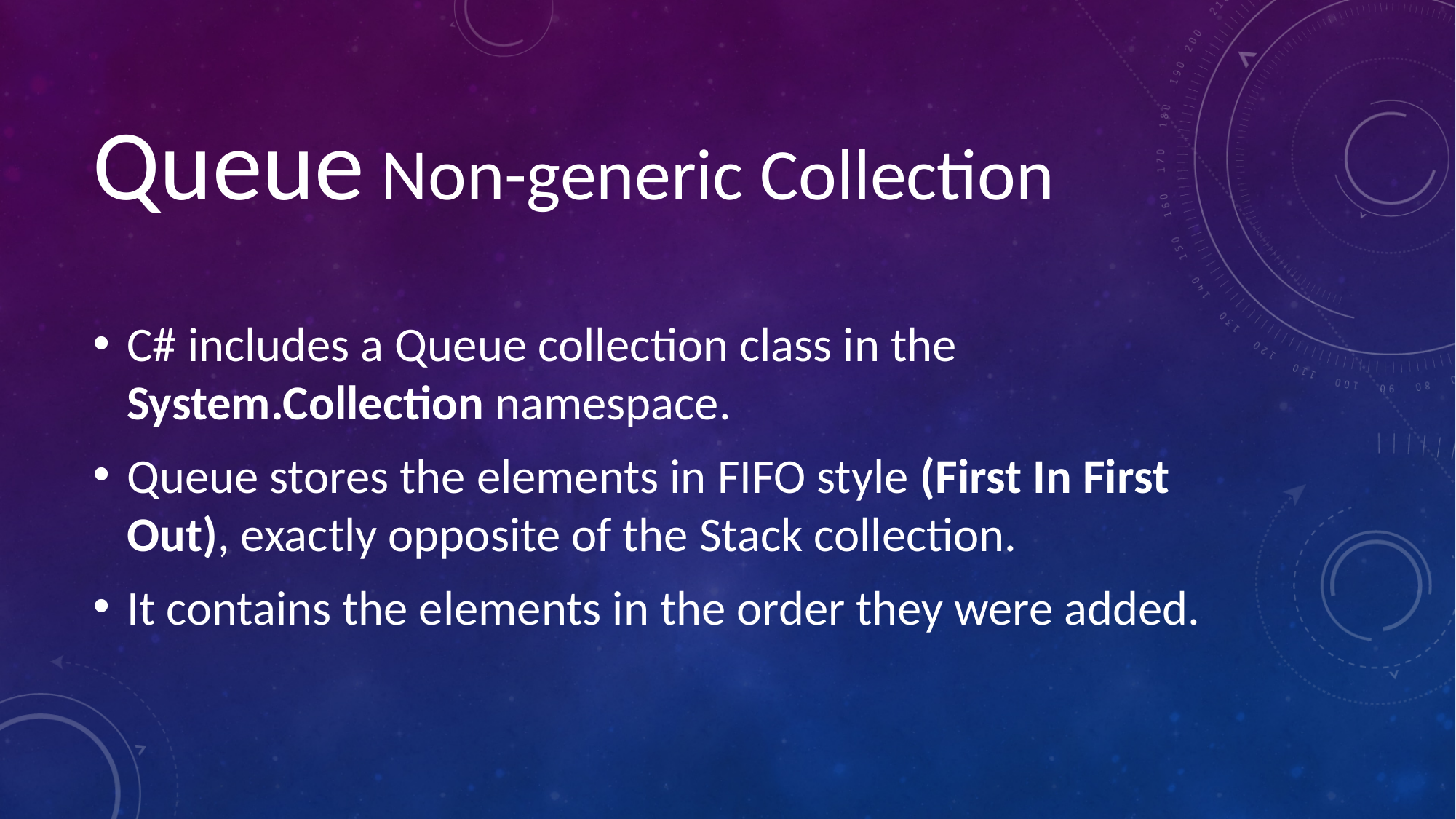

# Queue Non-generic Collection
C# includes a Queue collection class in the System.Collection namespace.
Queue stores the elements in FIFO style (First In First Out), exactly opposite of the Stack collection.
It contains the elements in the order they were added.